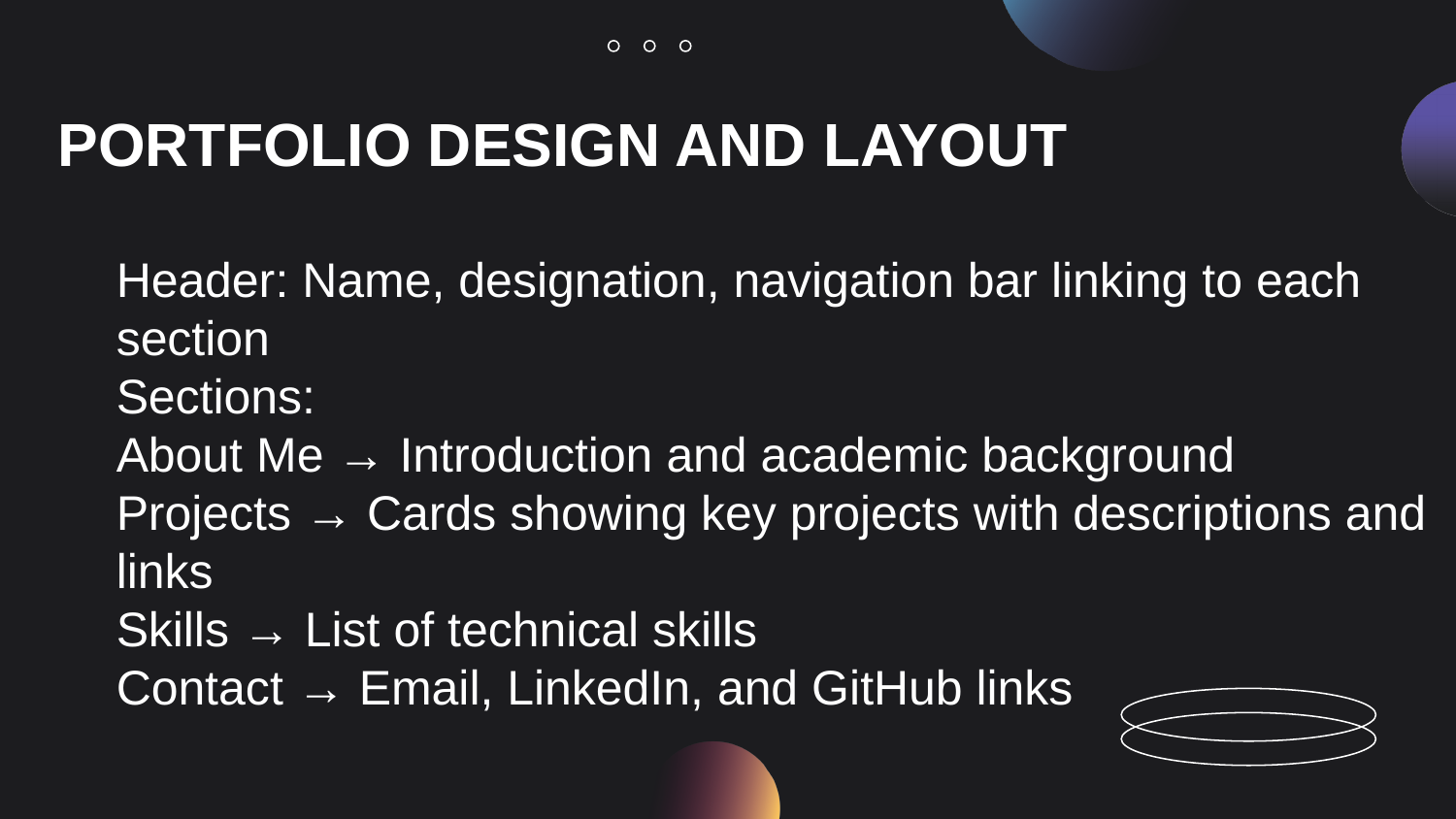

PORTFOLIO DESIGN AND LAYOUT
Header: Name, designation, navigation bar linking to each section
Sections:
About Me → Introduction and academic background
Projects → Cards showing key projects with descriptions and links
Skills → List of technical skills
Contact → Email, LinkedIn, and GitHub links